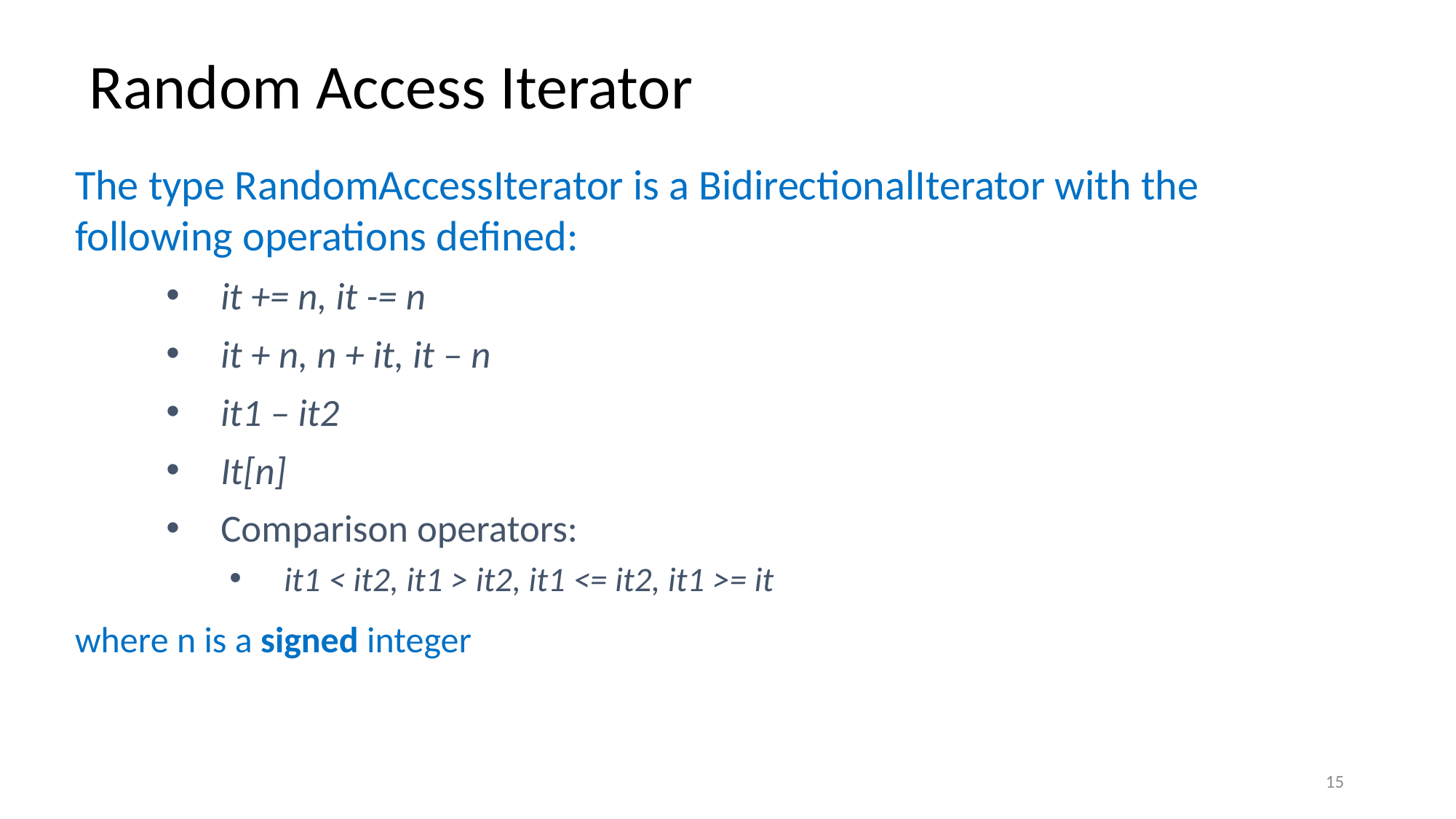

# Random Access Iterator
The type RandomAccessIterator is a BidirectionalIterator with the following operations defined:
it += n, it -= n
it + n, n + it, it – n
it1 – it2
It[n]
Comparison operators:
it1 < it2, it1 > it2, it1 <= it2, it1 >= it
where n is a signed integer

15